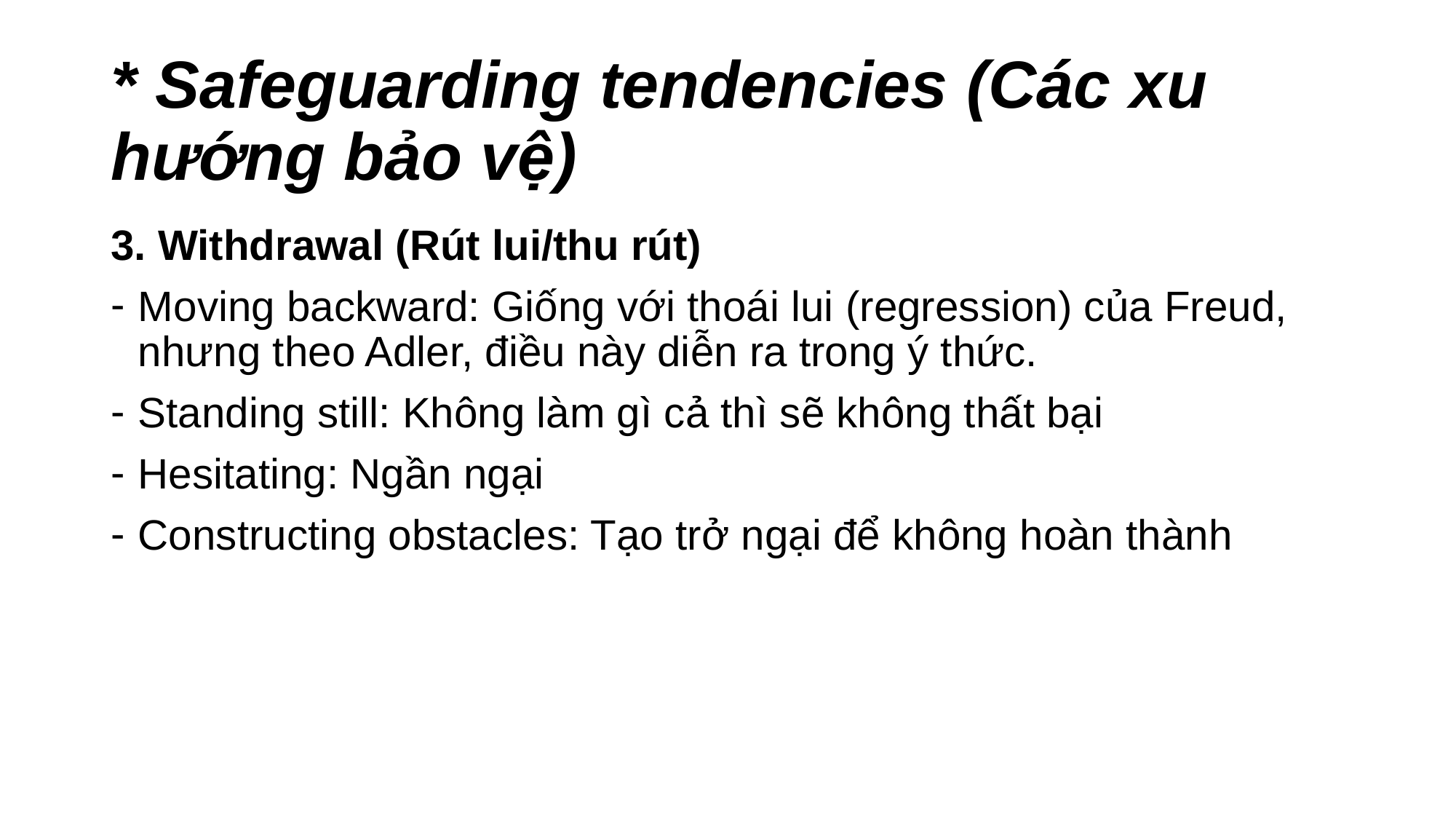

# * Safeguarding tendencies (Các xu hướng bảo vệ)
3. Withdrawal (Rút lui/thu rút)
Moving backward: Giống với thoái lui (regression) của Freud, nhưng theo Adler, điều này diễn ra trong ý thức.
Standing still: Không làm gì cả thì sẽ không thất bại
Hesitating: Ngần ngại
Constructing obstacles: Tạo trở ngại để không hoàn thành